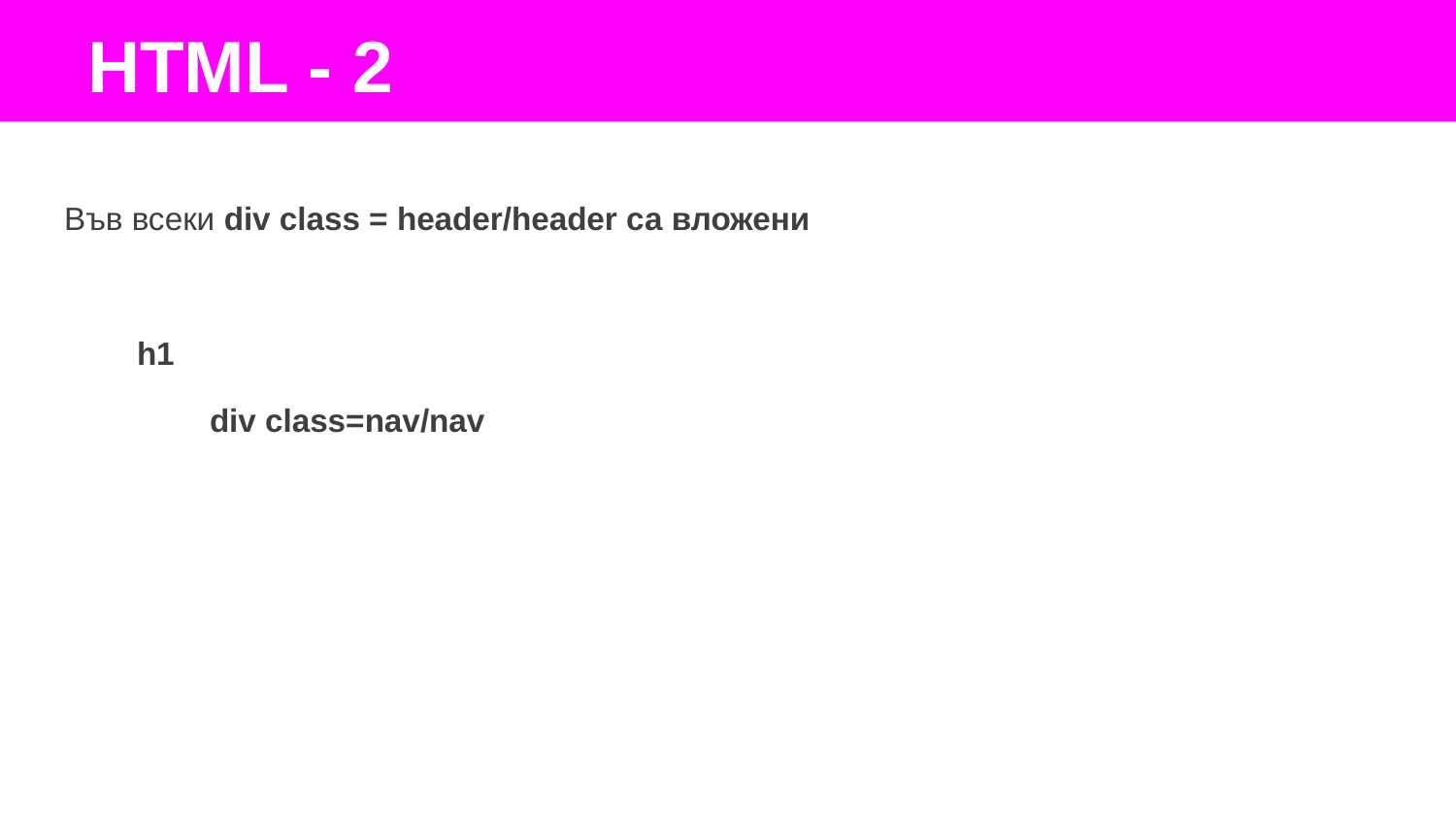

HTML - 2
Във всеки div class = header/header са вложени

h1
	div class=nav/nav